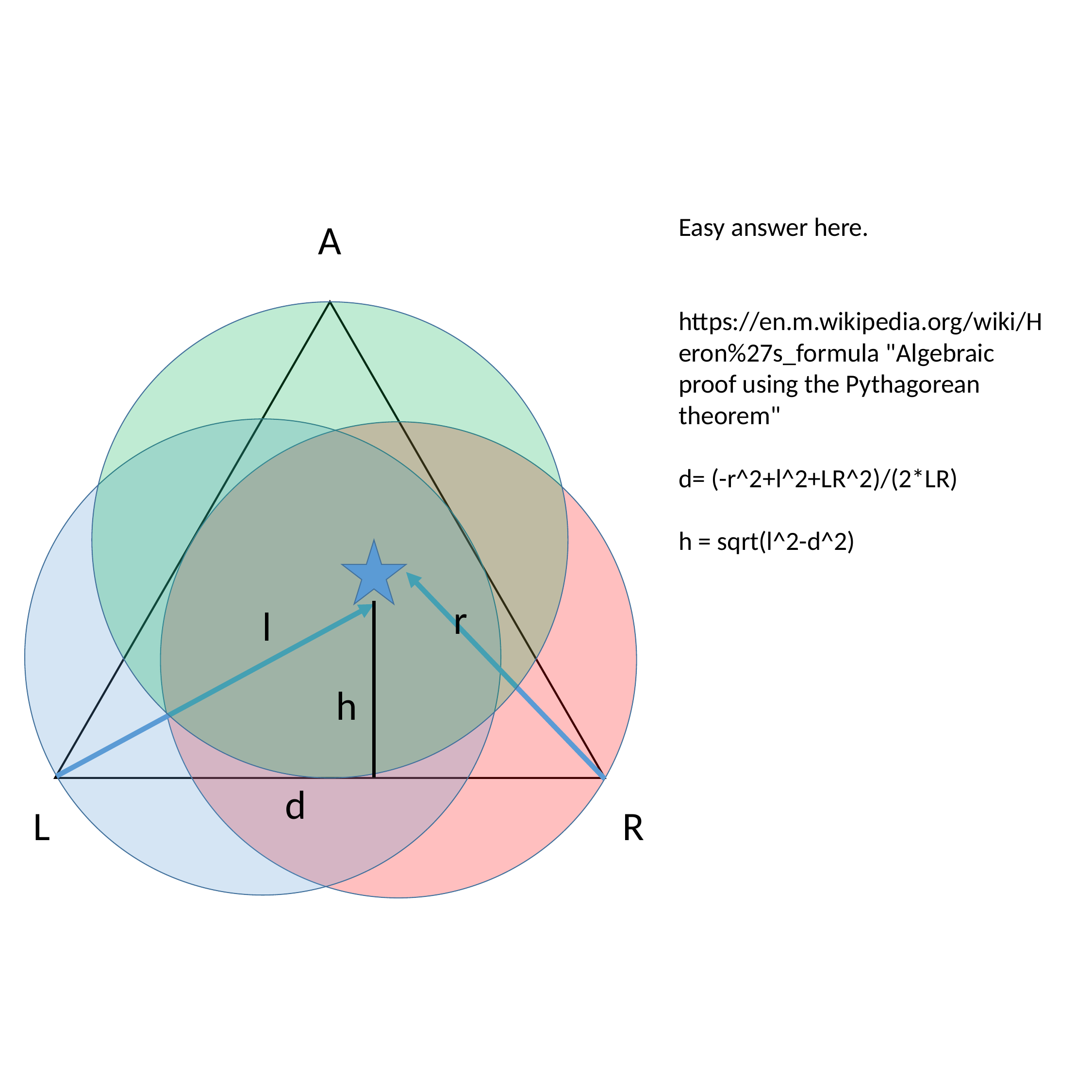

Easy answer here.

 https://en.m.wikipedia.org/wiki/Heron%27s_formula "Algebraic proof using the Pythagorean theorem"

d= (-r^2+l^2+LR^2)/(2*LR)

h = sqrt(l^2-d^2)

A

r
l
h
d
L
R